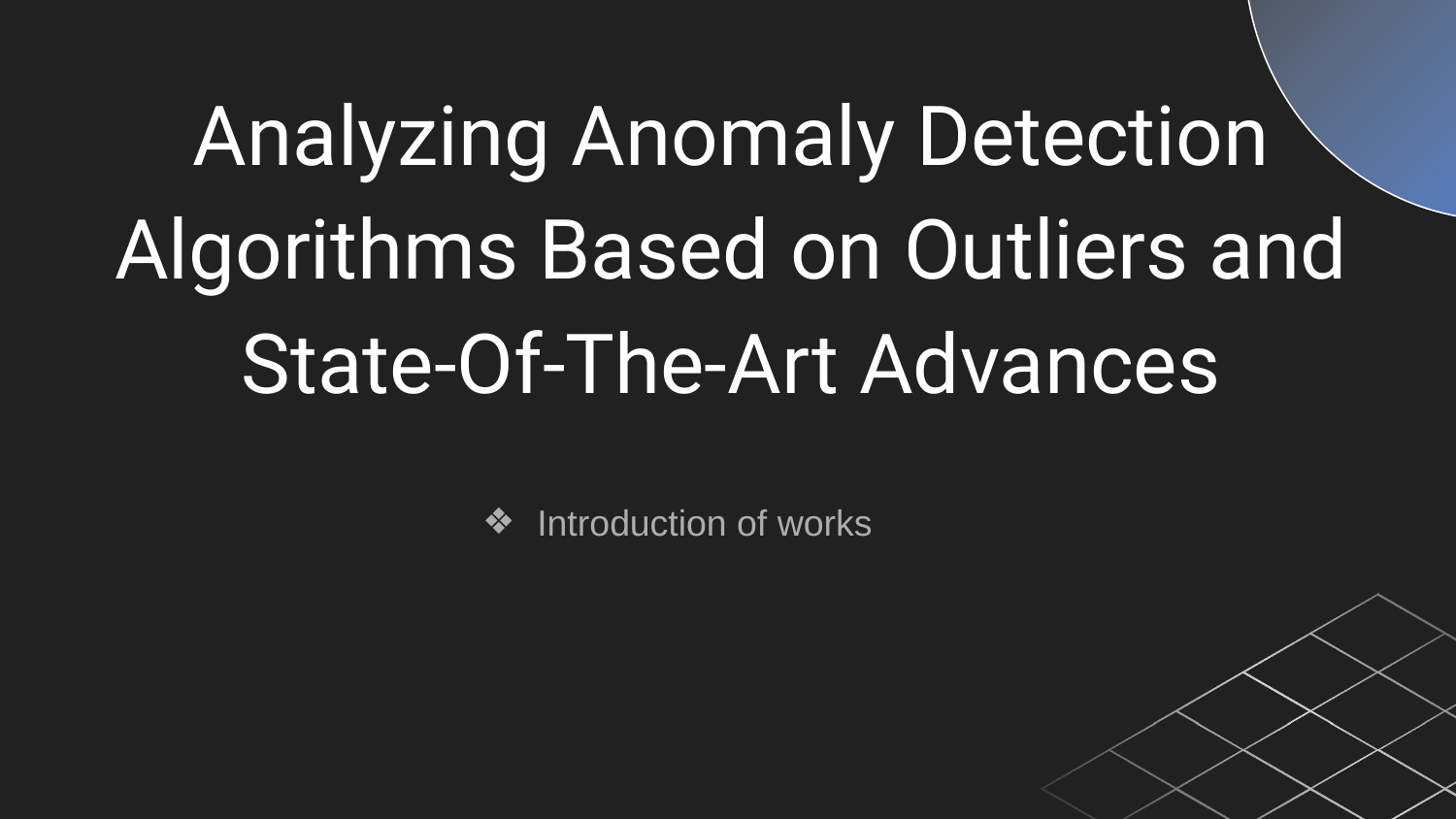

Analyzing Anomaly Detection Algorithms Based on Outliers and State-Of-The-Art Advances

Introduction of works